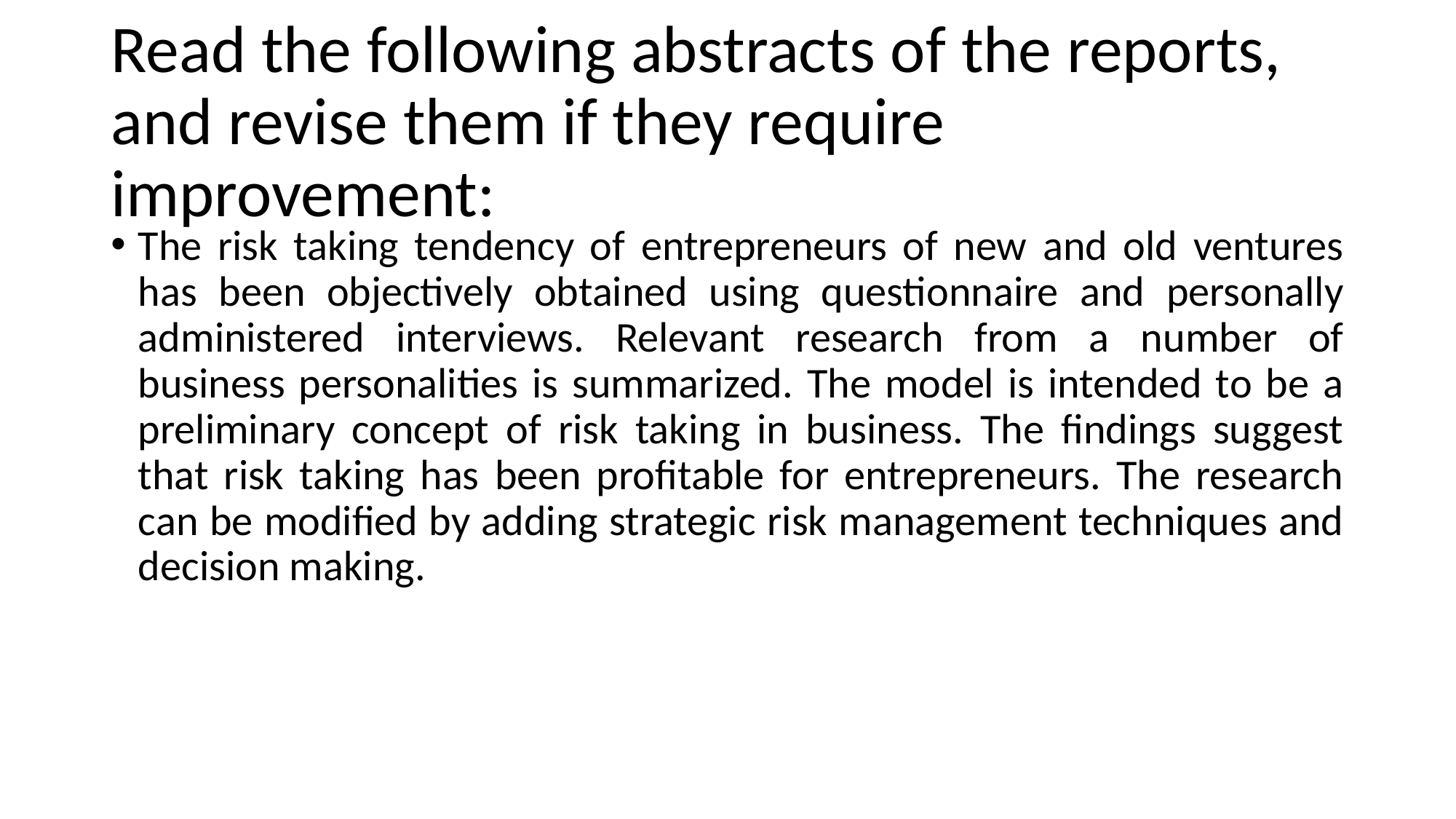

# Read the following abstracts of the reports, and revise them if they require improvement:
The risk taking tendency of entrepreneurs of new and old ventures has been objectively obtained using questionnaire and personally administered interviews. Relevant research from a number of business personalities is summarized. The model is intended to be a preliminary concept of risk taking in business. The findings suggest that risk taking has been profitable for entrepreneurs. The research can be modified by adding strategic risk management techniques and decision making.